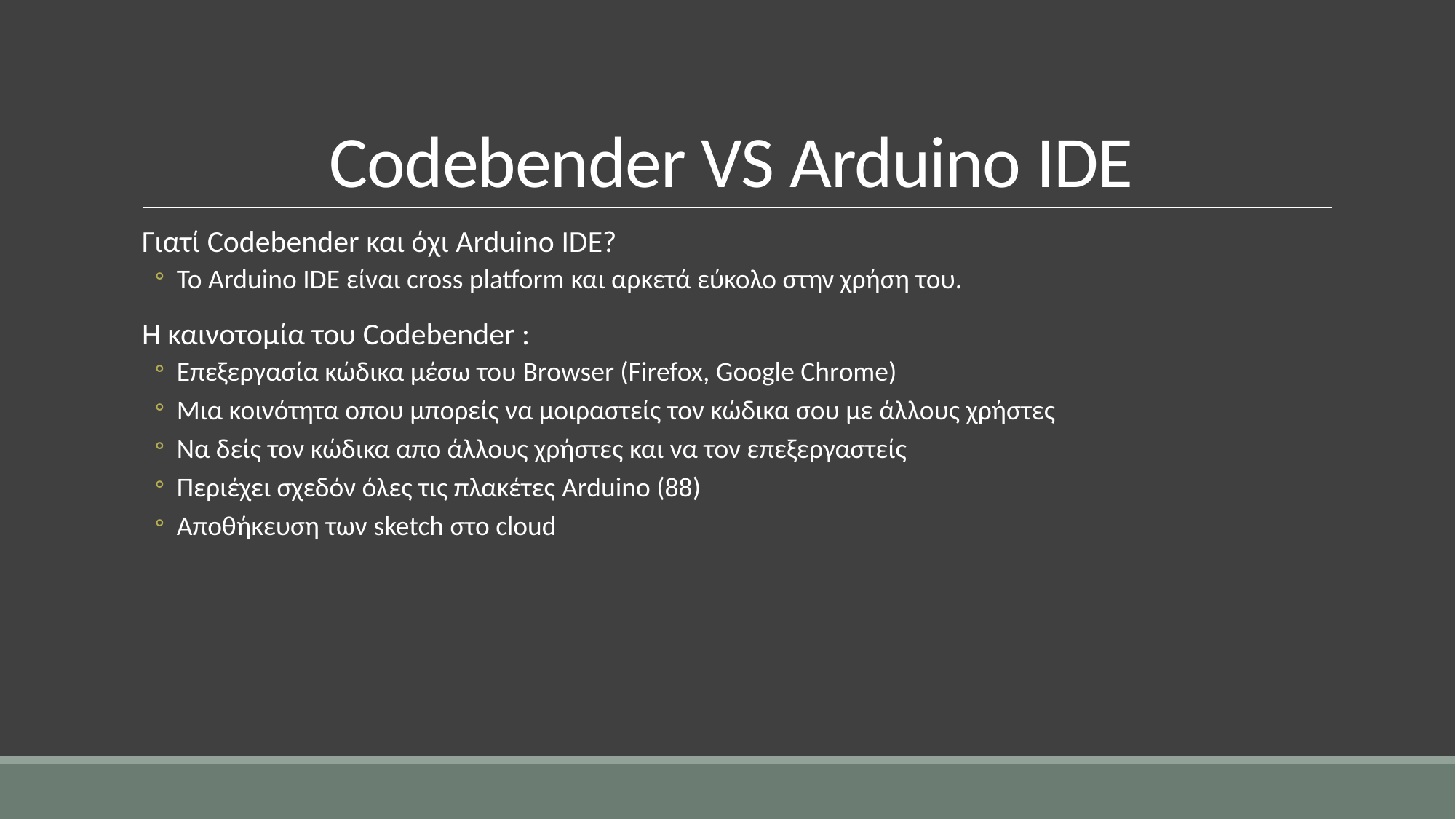

# Codebender VS Arduino IDE
Γιατί Codebender και όχι Arduino IDE?
Το Arduino IDE είναι cross platform και αρκετά εύκολο στην χρήση του.
Η καινοτομία του Codebender :
Επεξεργασία κώδικα μέσω του Browser (Firefox, Google Chrome)
Μια κοινότητα οπου μπορείς να μοιραστείς τον κώδικα σου με άλλους χρήστες
Να δείς τον κώδικα απο άλλους χρήστες και να τον επεξεργαστείς
Περιέχει σχεδόν όλες τις πλακέτες Arduino (88)
Αποθήκευση των sketch στο cloud